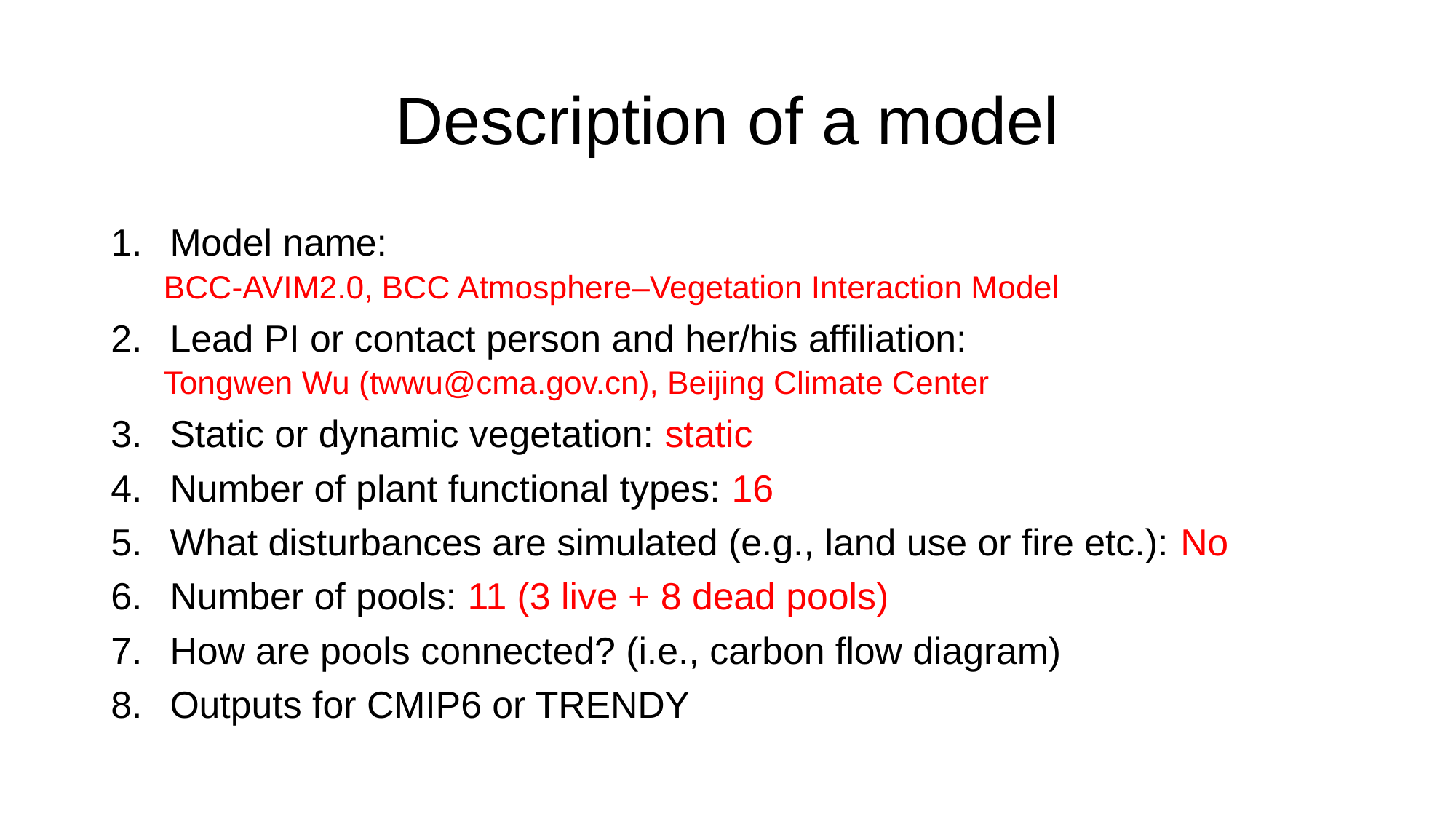

# Description of a model
Model name:
BCC-AVIM2.0, BCC Atmosphere–Vegetation Interaction Model
Lead PI or contact person and her/his affiliation:
Tongwen Wu (twwu@cma.gov.cn), Beijing Climate Center
Static or dynamic vegetation: static
Number of plant functional types: 16
What disturbances are simulated (e.g., land use or fire etc.): No
Number of pools: 11 (3 live + 8 dead pools)
How are pools connected? (i.e., carbon flow diagram)
Outputs for CMIP6 or TRENDY